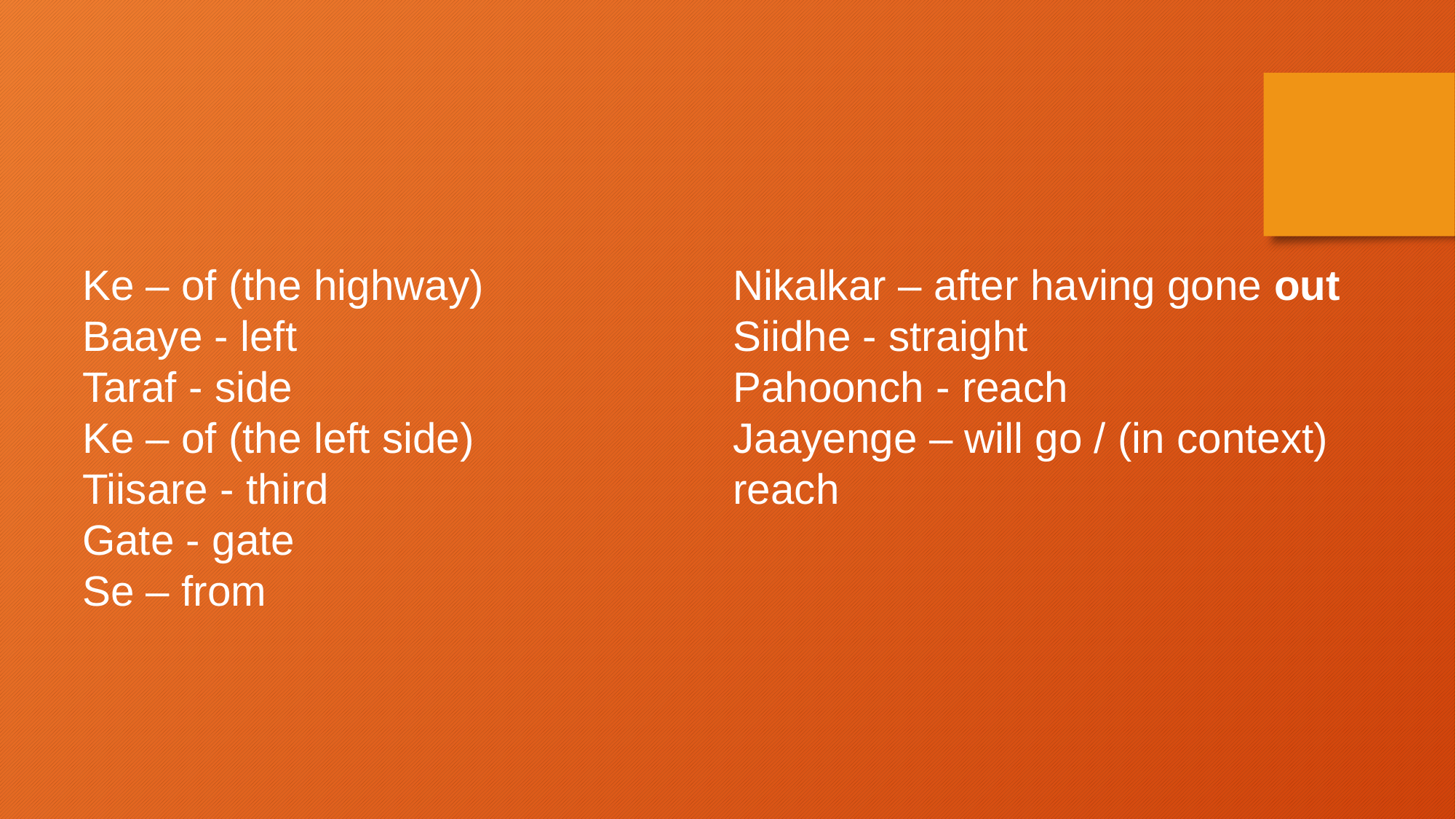

Ke – of (the highway)
Baaye - left
Taraf - side
Ke – of (the left side)
Tiisare - third
Gate - gate
Se – from

Nikalkar – after having gone out
Siidhe - straight
Pahoonch - reach
Jaayenge – will go / (in context) reach